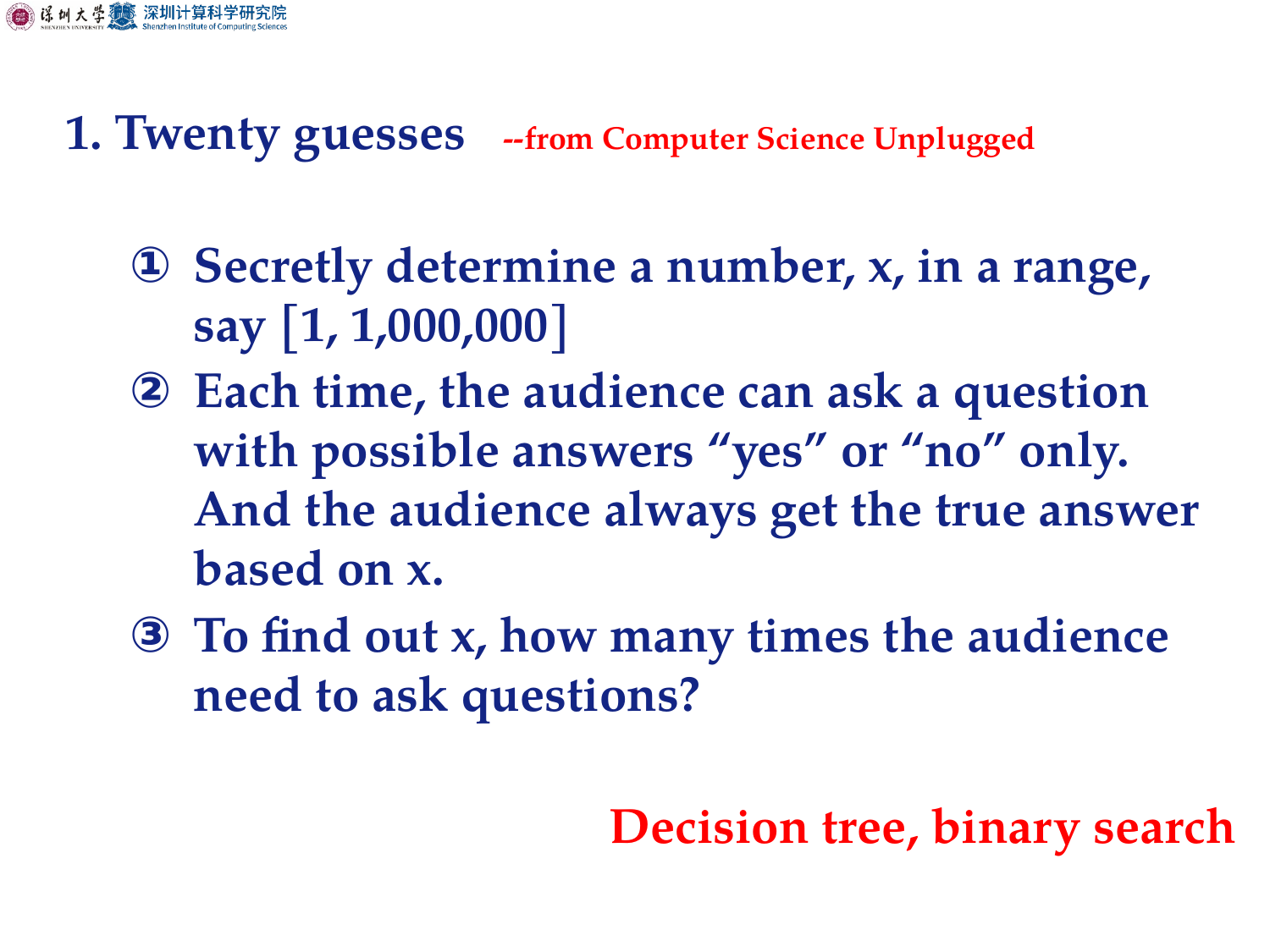

1. Twenty guesses   --from Computer Science Unplugged

Secretly determine a number, x, in a range, say [1, 1,000,000]
Each time, the audience can ask a question with possible answers “yes” or “no” only.  And the audience always get the true answer based on x.
To find out x, how many times the audience need to ask questions?

Decision tree, binary search